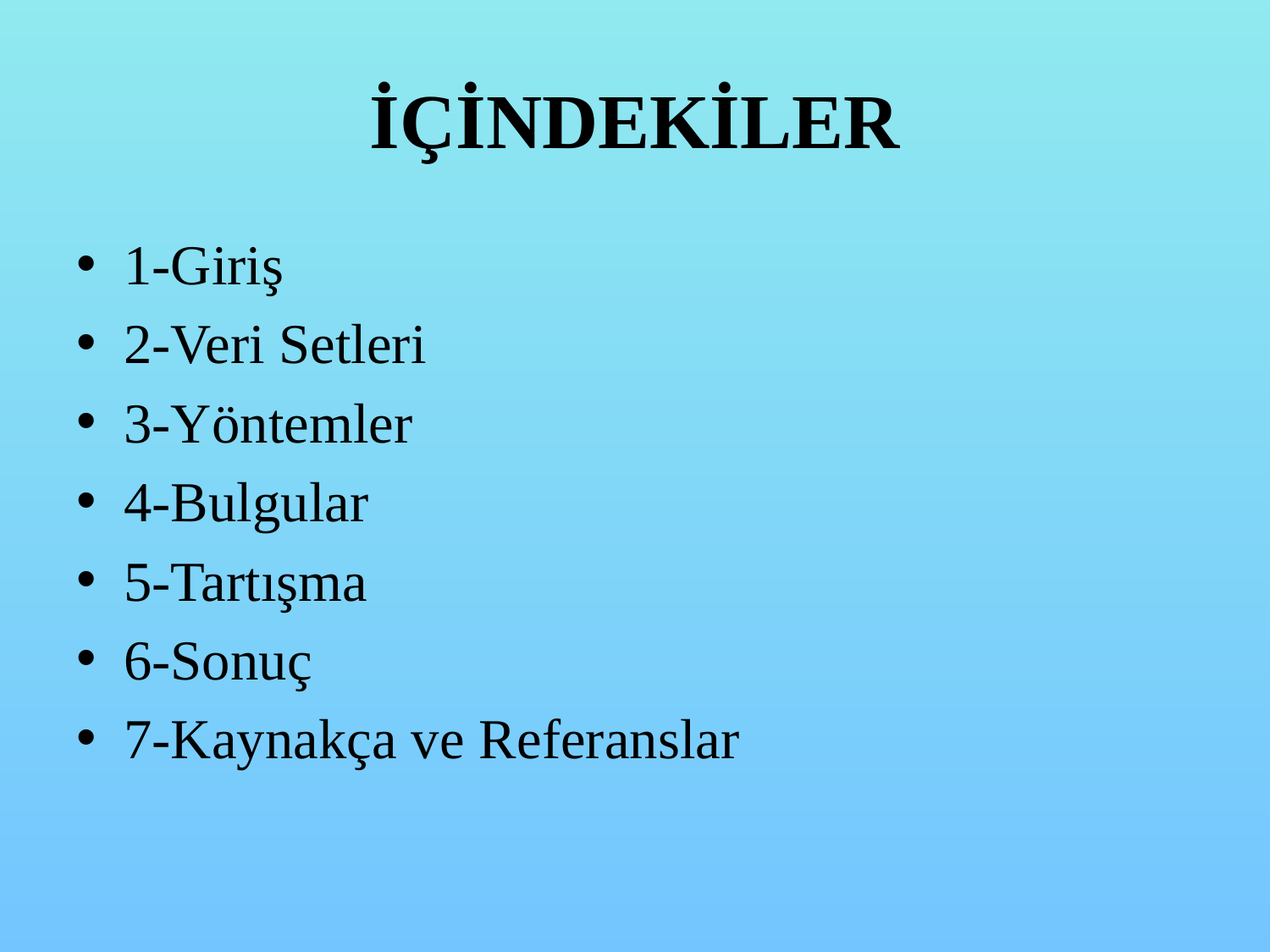

# İÇİNDEKİLER
1-Giriş
2-Veri Setleri
3-Yöntemler
4-Bulgular
5-Tartışma
6-Sonuç
7-Kaynakça ve Referanslar